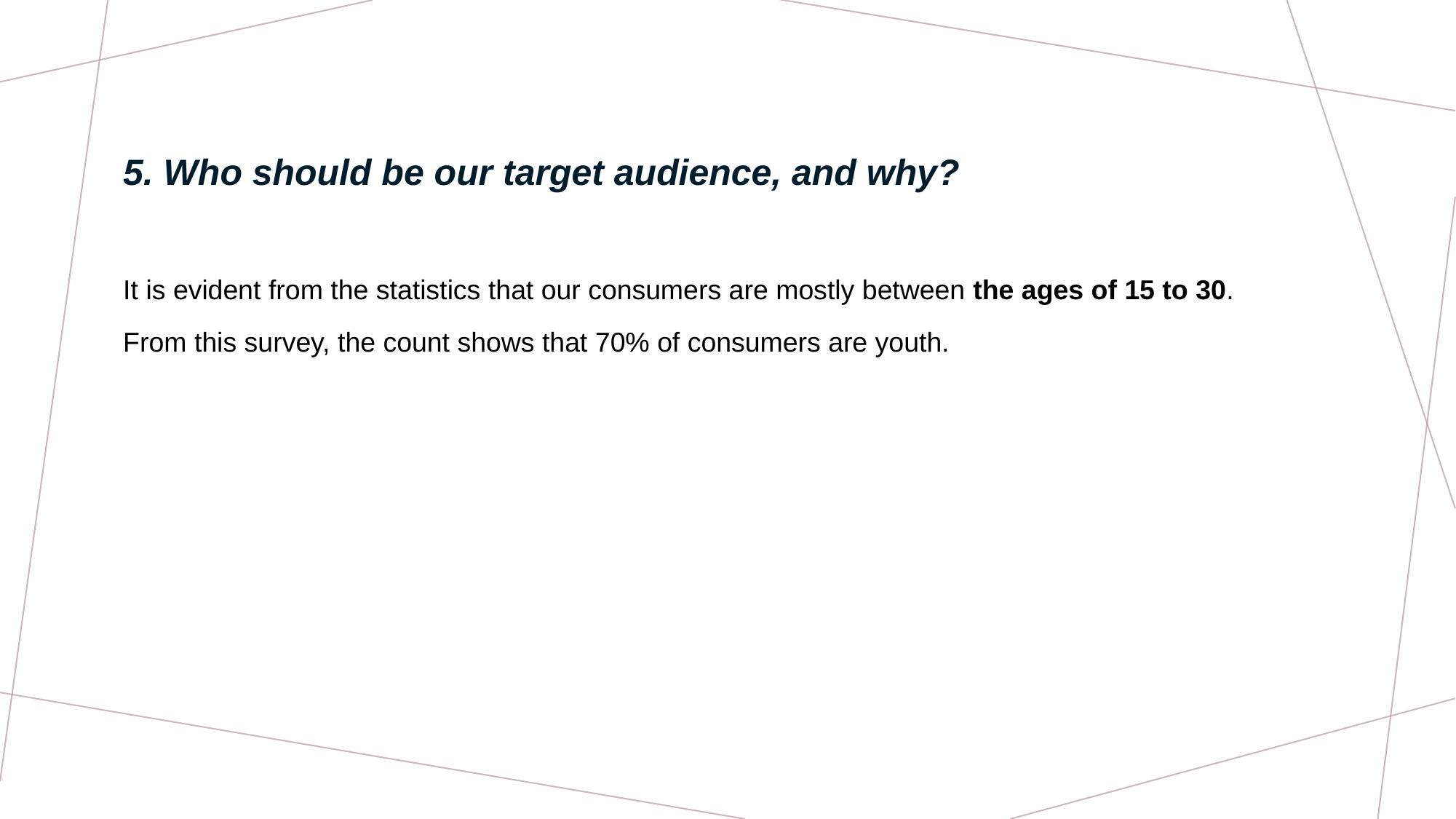

# 5. Who should be our target audience, and why?
It is evident from the statistics that our consumers are mostly between the ages of 15 to 30.
From this survey, the count shows that 70% of consumers are youth.